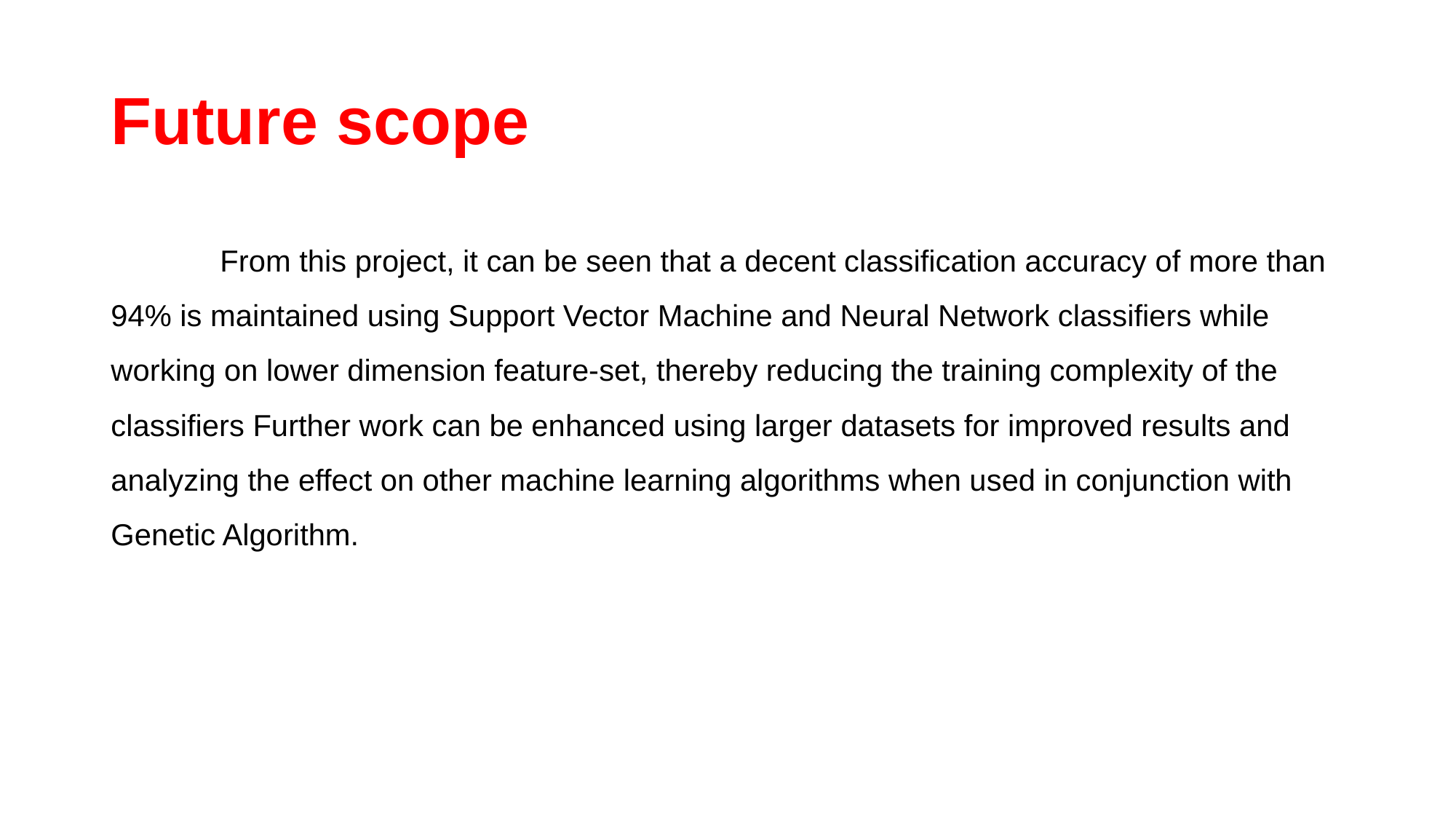

# Future scope
	From this project, it can be seen that a decent classification accuracy of more than 94% is maintained using Support Vector Machine and Neural Network classifiers while working on lower dimension feature-set, thereby reducing the training complexity of the classifiers Further work can be enhanced using larger datasets for improved results and analyzing the effect on other machine learning algorithms when used in conjunction with Genetic Algorithm.